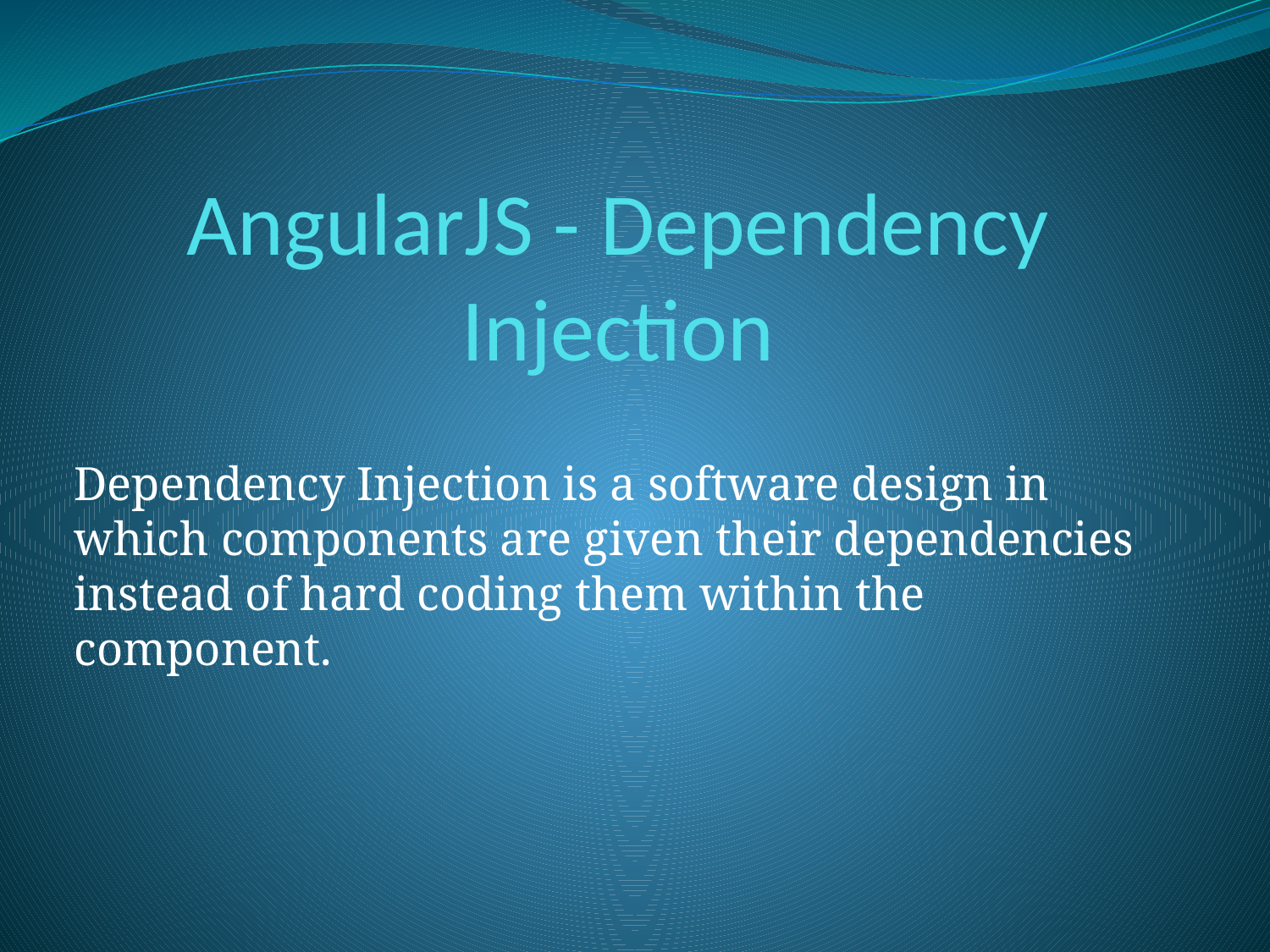

# AngularJS - Dependency Injection
Dependency Injection is a software design in which components are given their dependencies instead of hard coding them within the component.